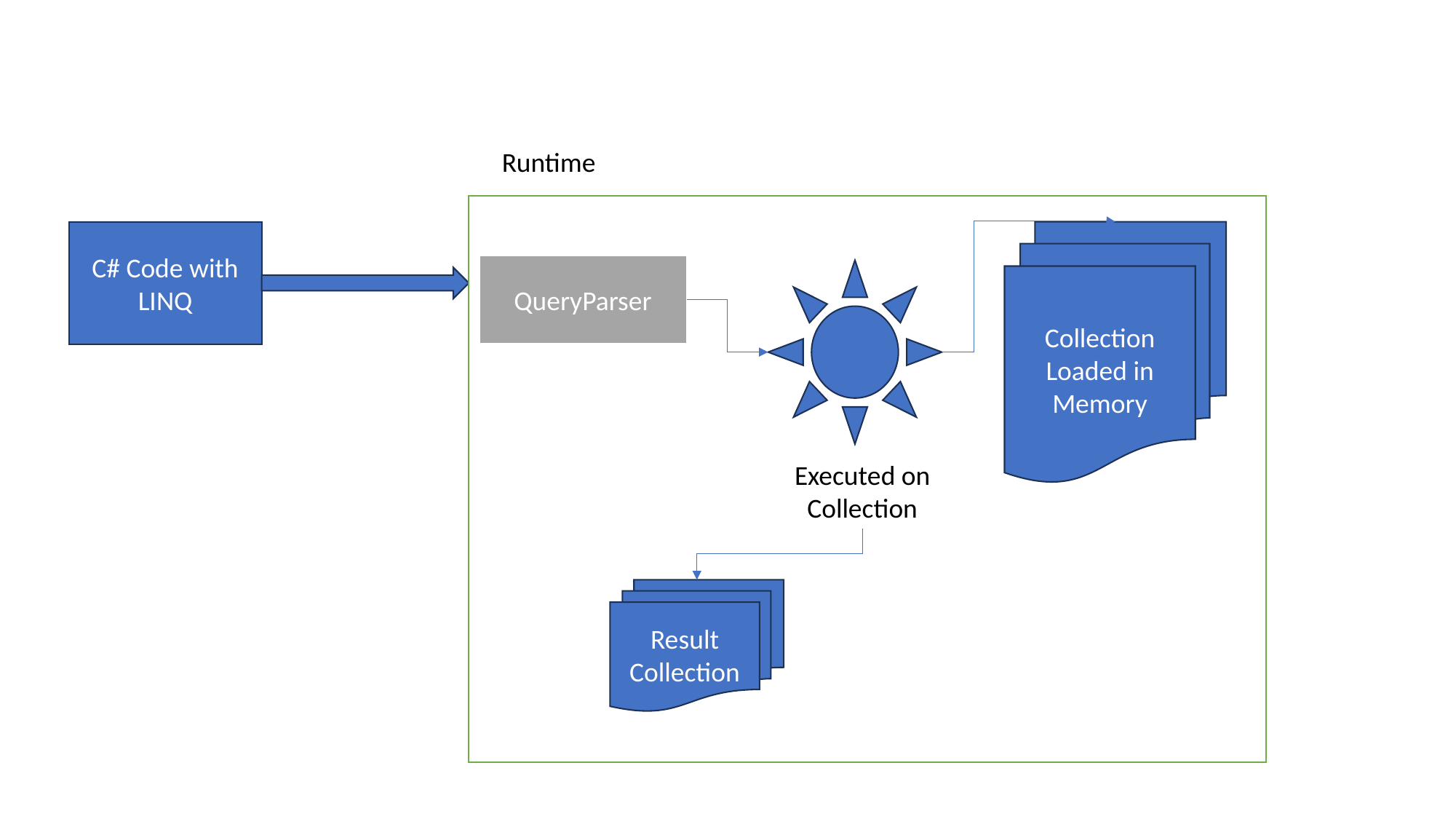

Runtime

C# Code with LINQ
Collection Loaded in Memory
QueryParser

Executed on Collection
Result Collection